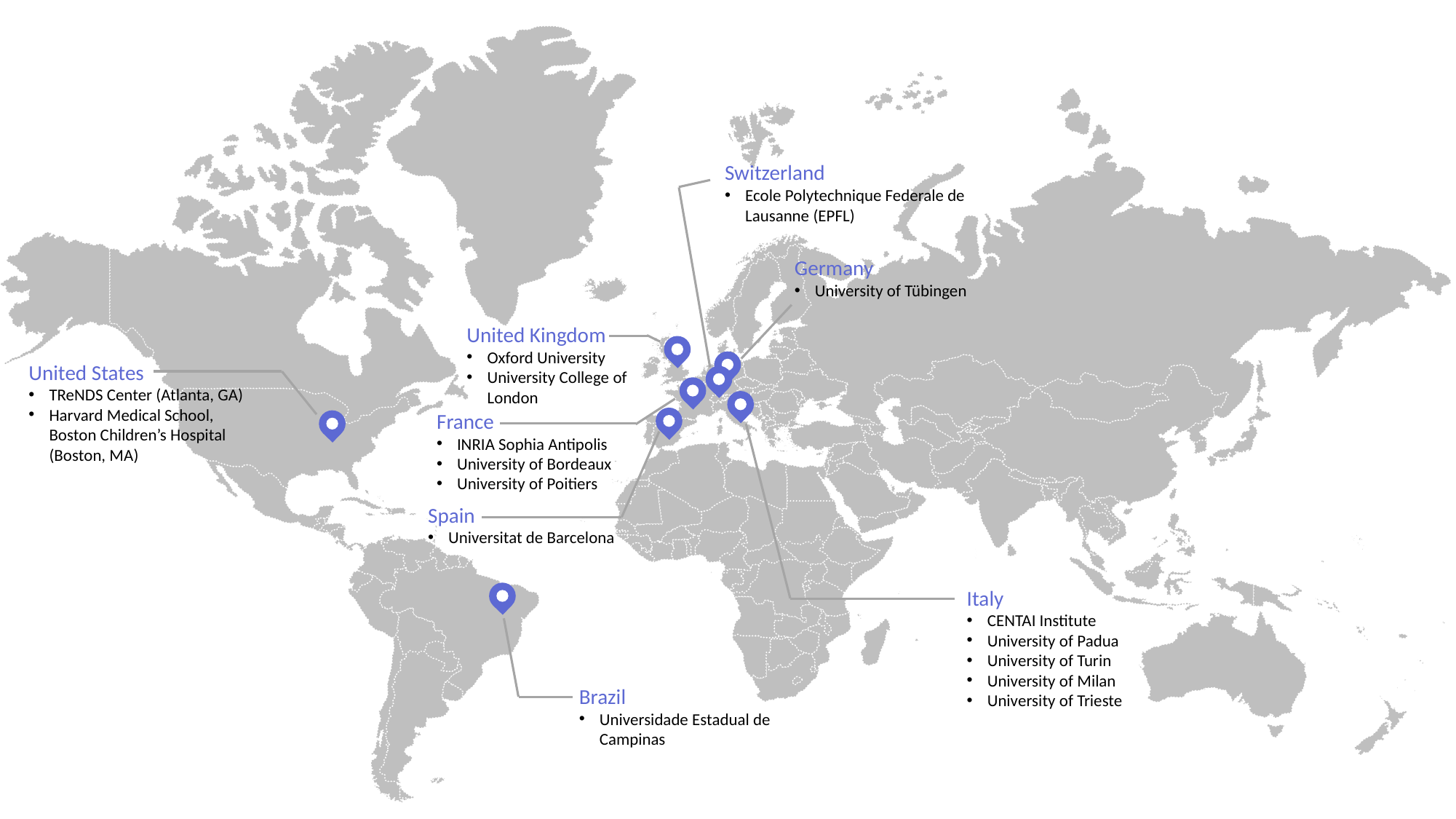

Switzerland
Ecole Polytechnique Federale de Lausanne (EPFL)
Germany
University of Tübingen
United Kingdom
Oxford University
University College of London

United States
TReNDS Center (Atlanta, GA)
Harvard Medical School, Boston Children’s Hospital
(Boston, MA)

France
INRIA Sophia Antipolis
University of Bordeaux
University of Poitiers

Spain
Universitat de Barcelona
Italy
CENTAI Institute
University of Padua
University of Turin
University of Milan
University of Trieste

Brazil
Universidade Estadual de Campinas